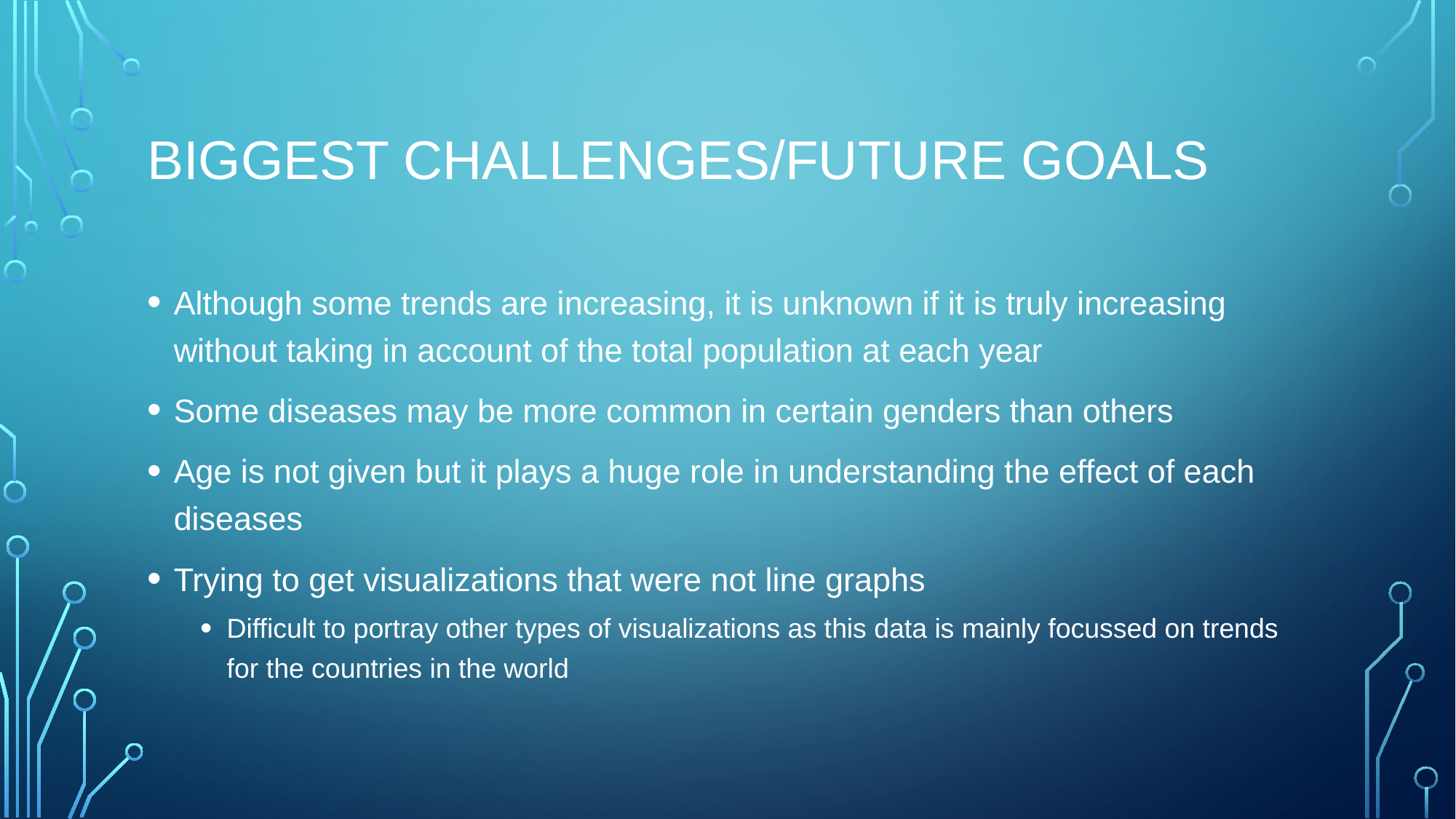

# Biggest challenges/Future goals
Although some trends are increasing, it is unknown if it is truly increasing without taking in account of the total population at each year
Some diseases may be more common in certain genders than others
Age is not given but it plays a huge role in understanding the effect of each diseases
Trying to get visualizations that were not line graphs
Difficult to portray other types of visualizations as this data is mainly focussed on trends for the countries in the world